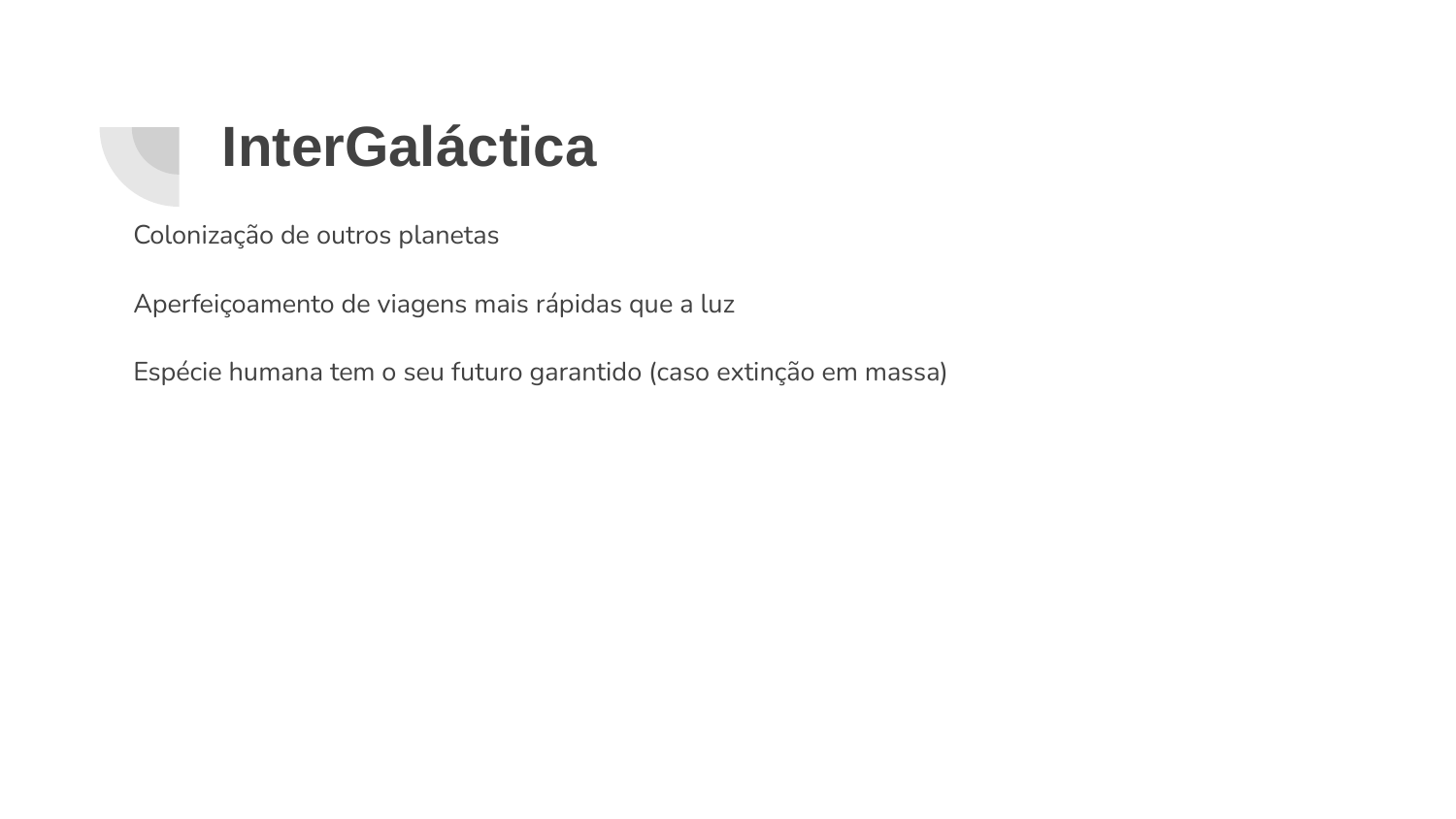

# InterGaláctica
Colonização de outros planetas
Aperfeiçoamento de viagens mais rápidas que a luz
Espécie humana tem o seu futuro garantido (caso extinção em massa)